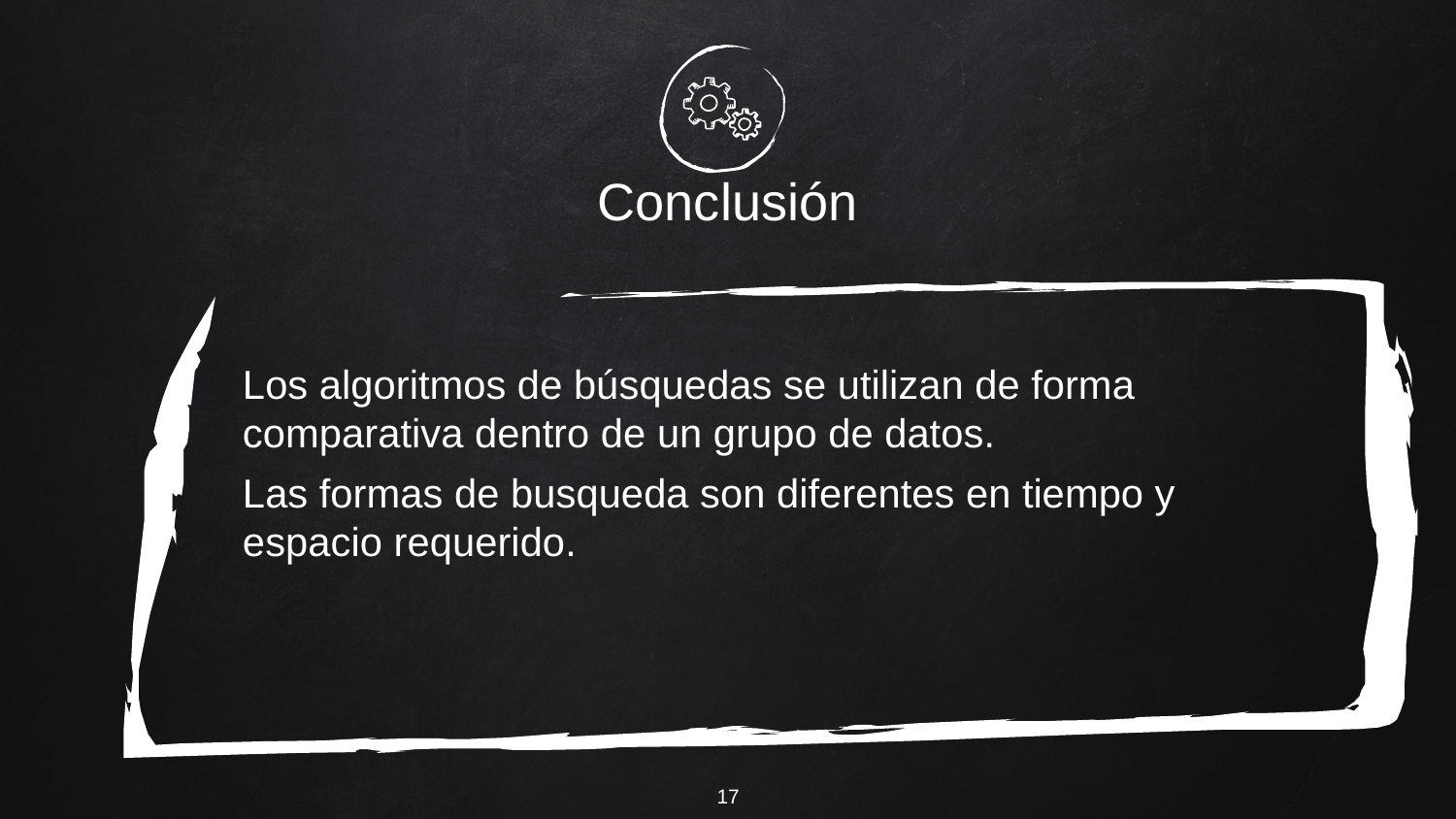

# Conclusión

Los algoritmos de búsquedas se utilizan de forma comparativa dentro de un grupo de datos.
Las formas de busqueda son diferentes en tiempo y espacio requerido.
17